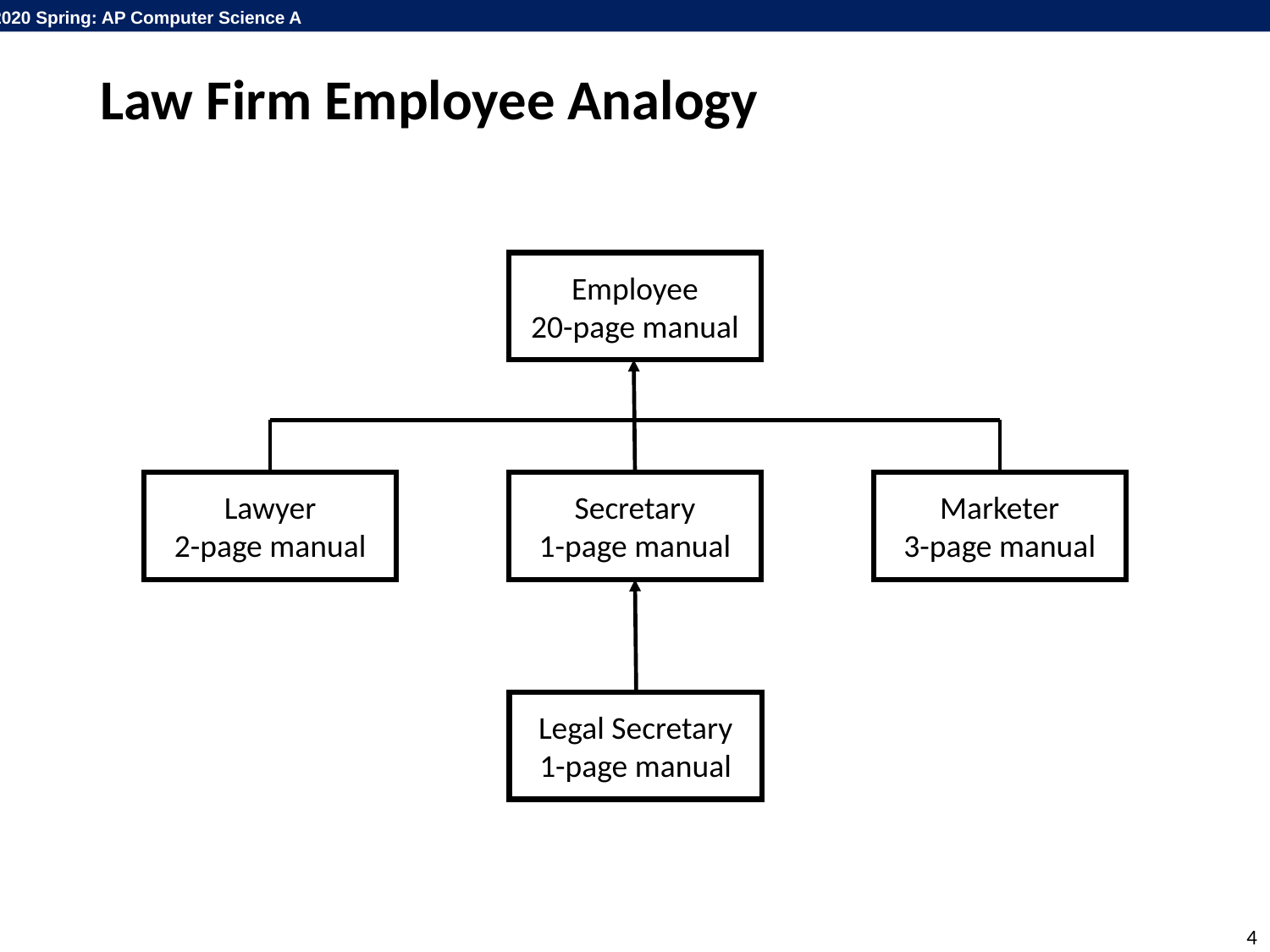

# Law Firm Employee Analogy
Employee
20-page manual
Lawyer
2-page manual
Secretary
1-page manual
Marketer
3-page manual
Legal Secretary
1-page manual
4